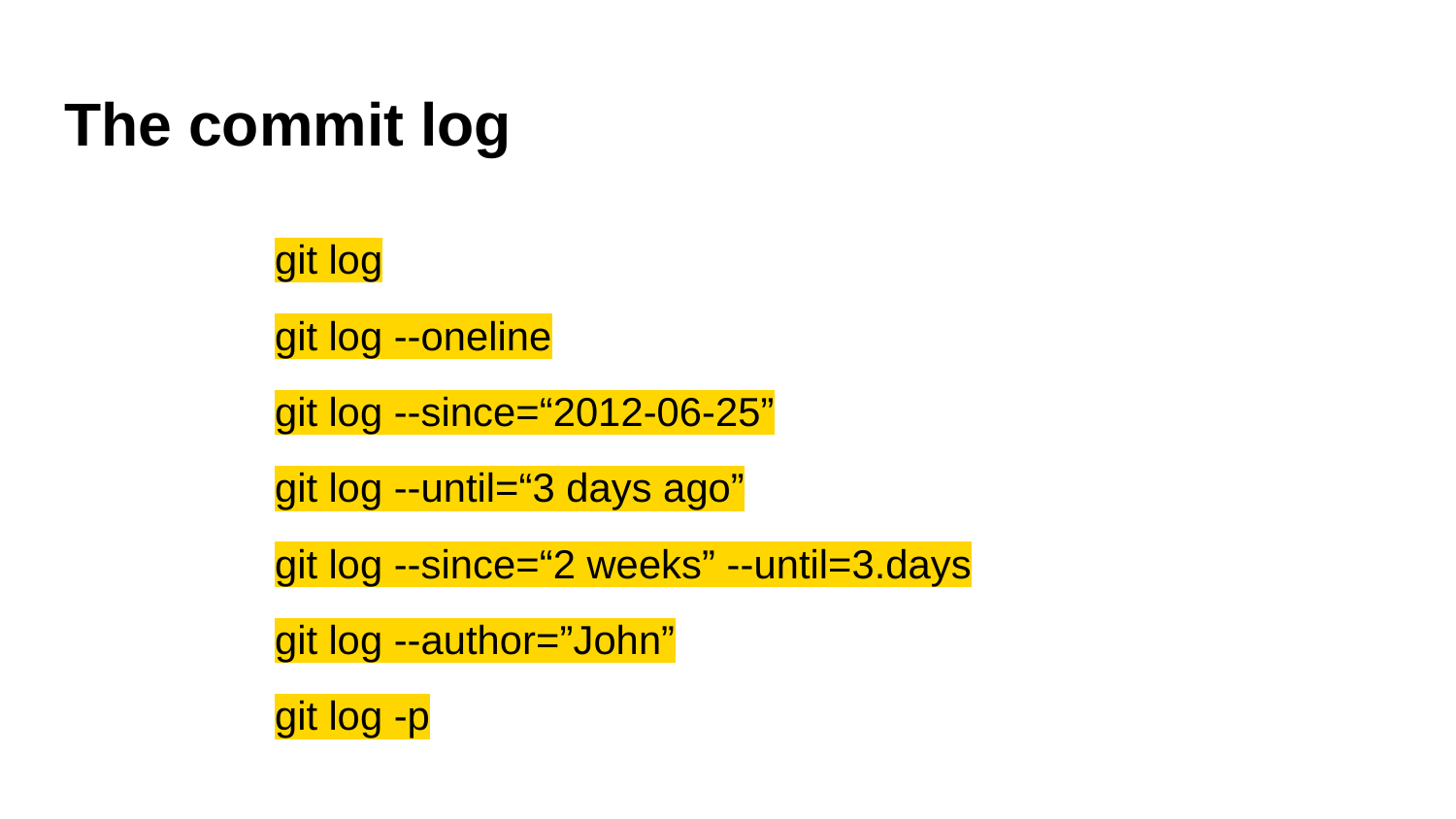

# The commit log
git log
git log --oneline
git log --since=“2012-06-25”
git log --until=“3 days ago”
git log --since=“2 weeks” --until=3.days
git log --author=”John”
git log -p